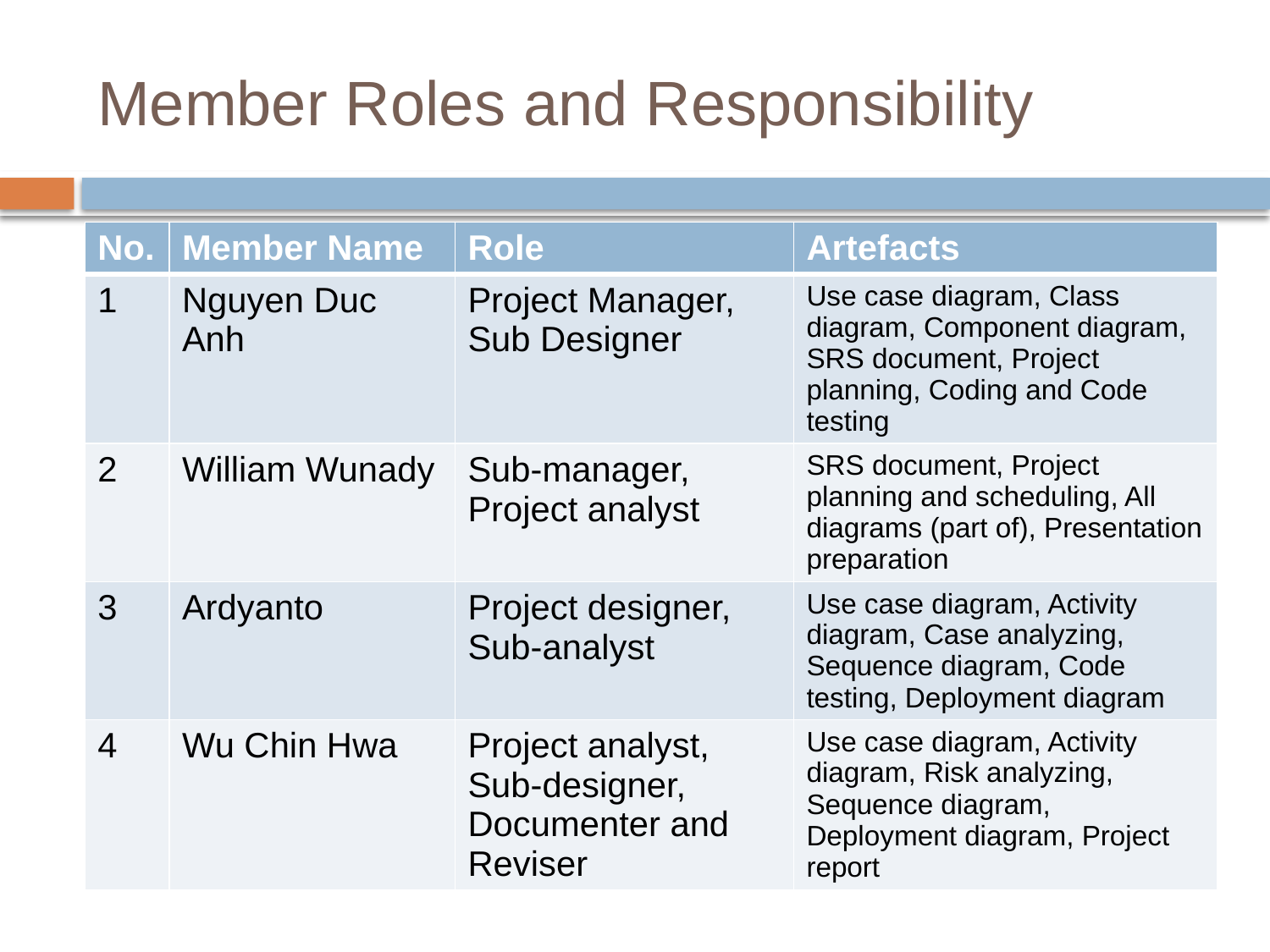

# Member Roles and Responsibility
| No. | Member Name | Role | Artefacts |
| --- | --- | --- | --- |
| 1 | Nguyen Duc Anh | Project Manager, Sub Designer | Use case diagram, Class diagram, Component diagram, SRS document, Project planning, Coding and Code testing |
| 2 | William Wunady | Sub-manager, Project analyst | SRS document, Project planning and scheduling, All diagrams (part of), Presentation preparation |
| 3 | Ardyanto | Project designer, Sub-analyst | Use case diagram, Activity diagram, Case analyzing, Sequence diagram, Code testing, Deployment diagram |
| 4 | Wu Chin Hwa | Project analyst, Sub-designer, Documenter and Reviser | Use case diagram, Activity diagram, Risk analyzing, Sequence diagram, Deployment diagram, Project report |